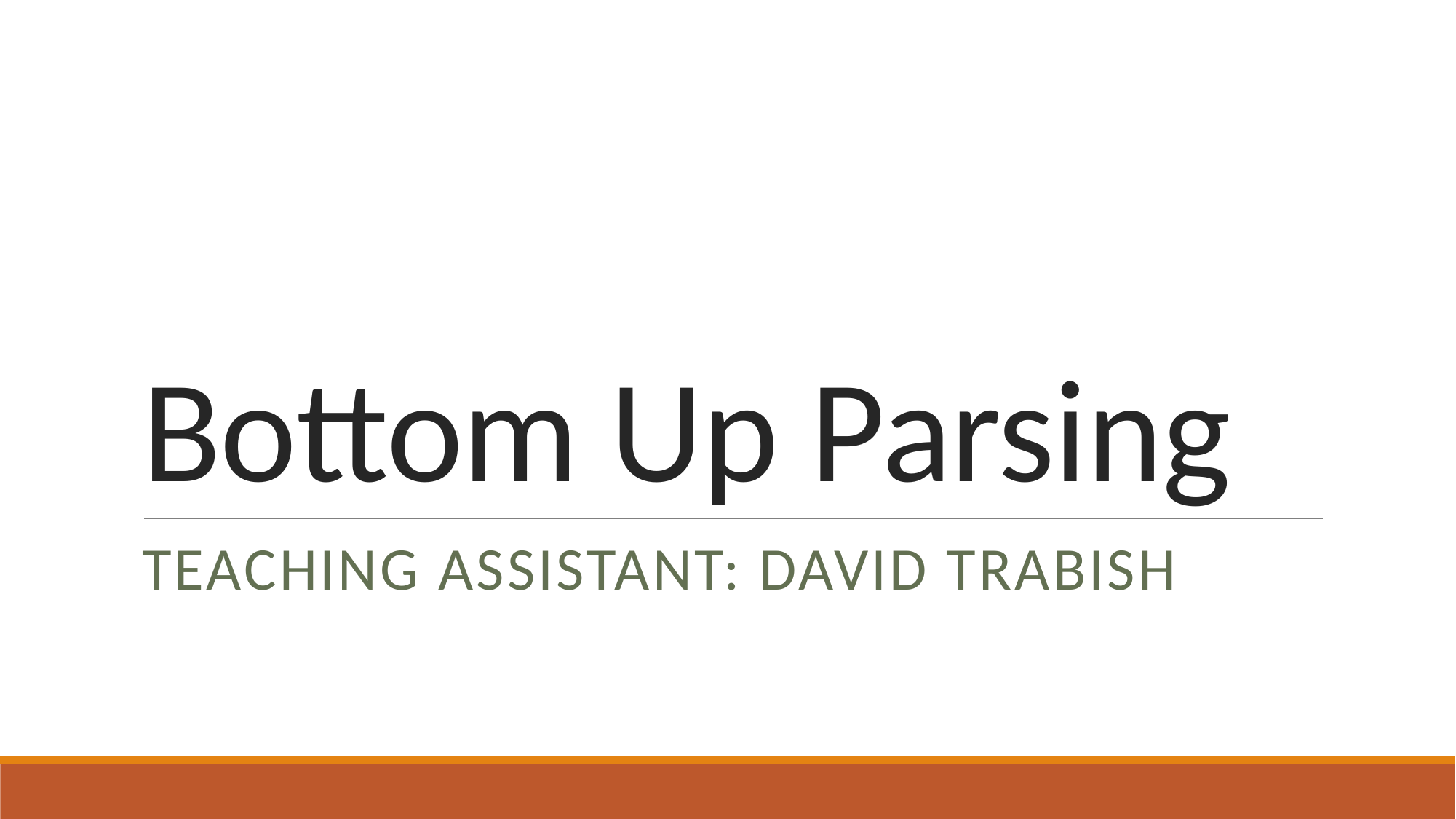

# Bottom Up Parsing
TeachING Assistant: David Trabish